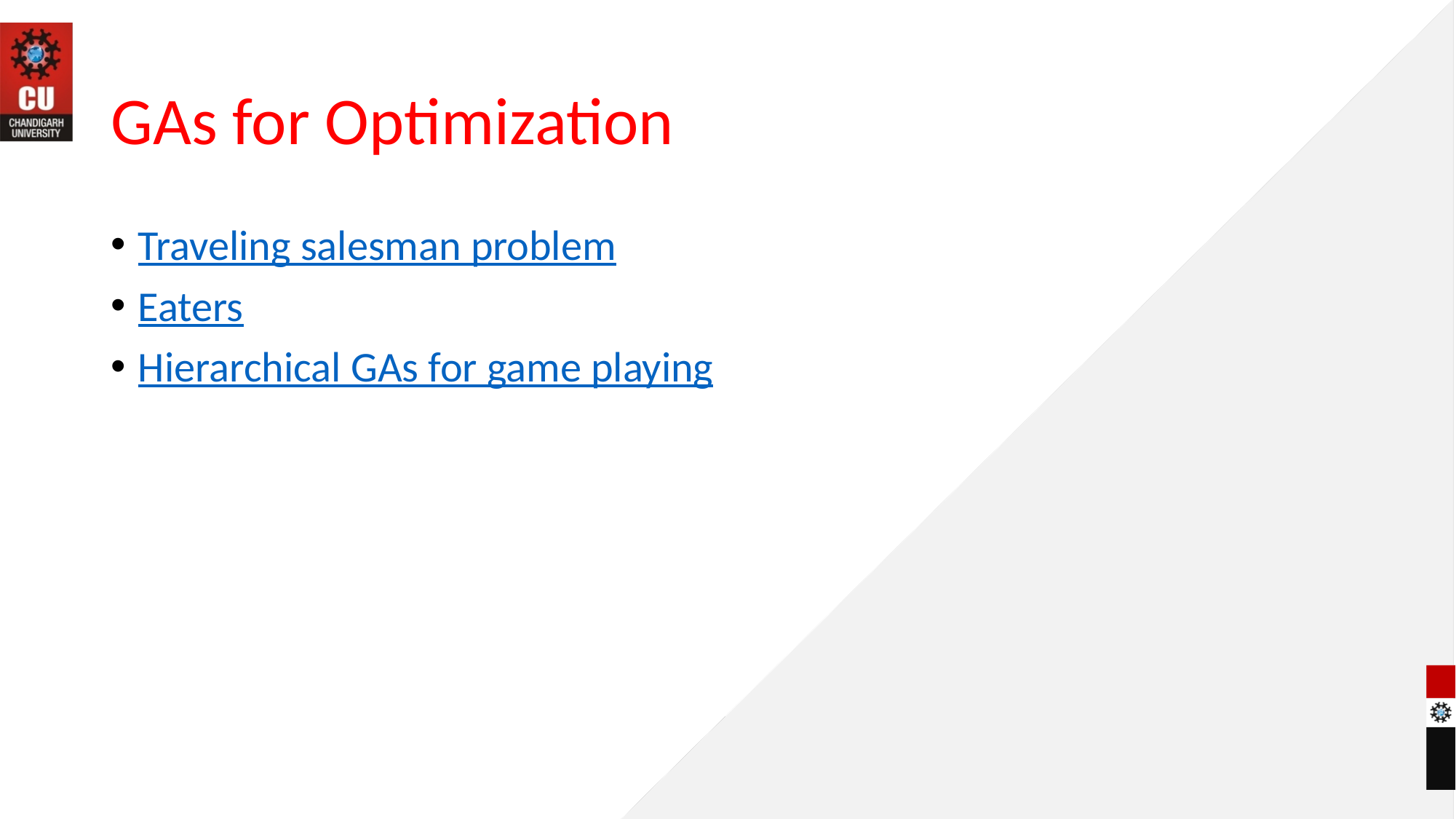

# GAs for Optimization
Traveling salesman problem
Eaters
Hierarchical GAs for game playing